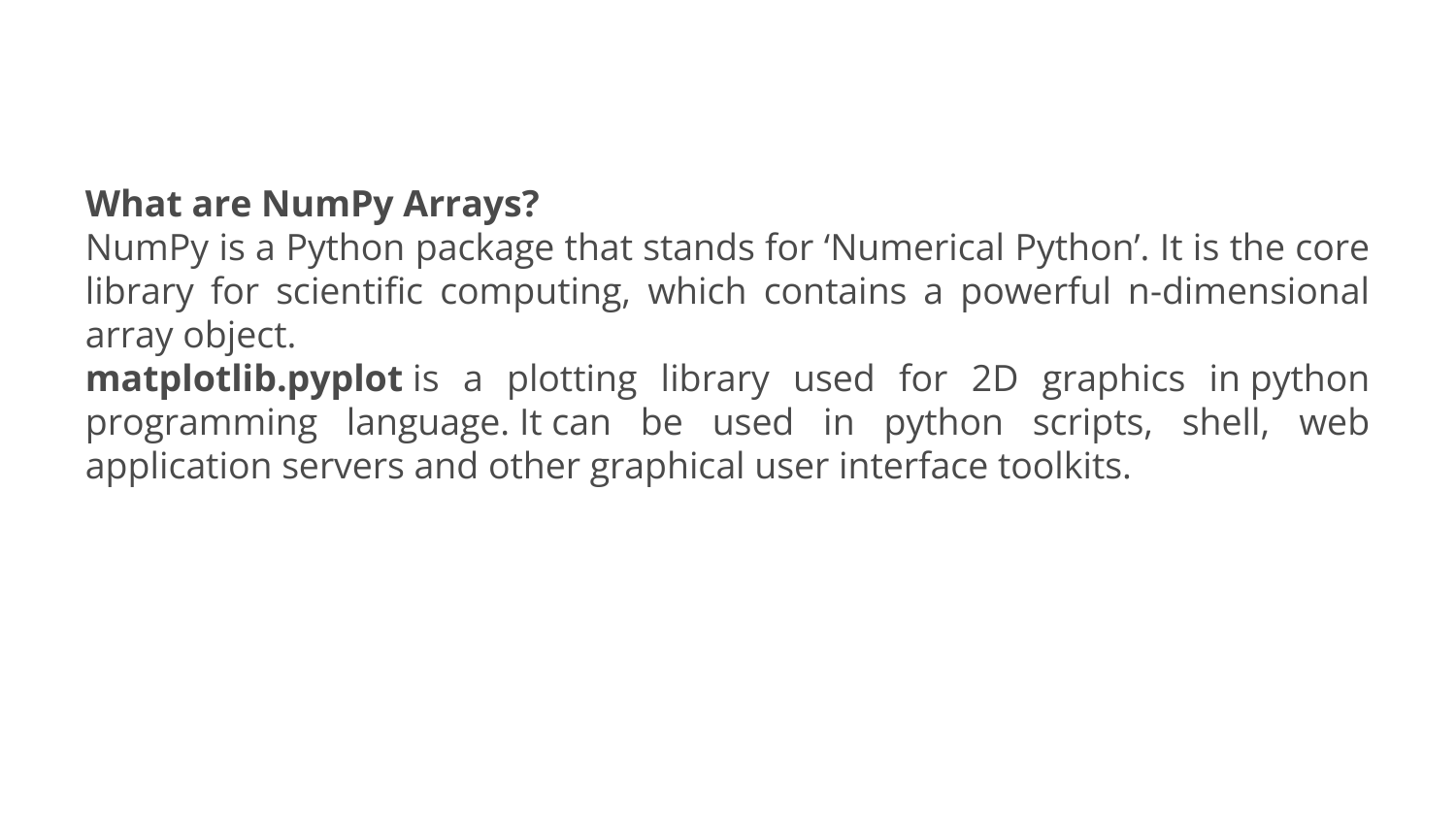

#
What are NumPy Arrays?
NumPy is a Python package that stands for ‘Numerical Python’. It is the core library for scientific computing, which contains a powerful n-dimensional array object.
matplotlib.pyplot is a plotting library used for 2D graphics in python programming language. It can be used in python scripts, shell, web application servers and other graphical user interface toolkits.